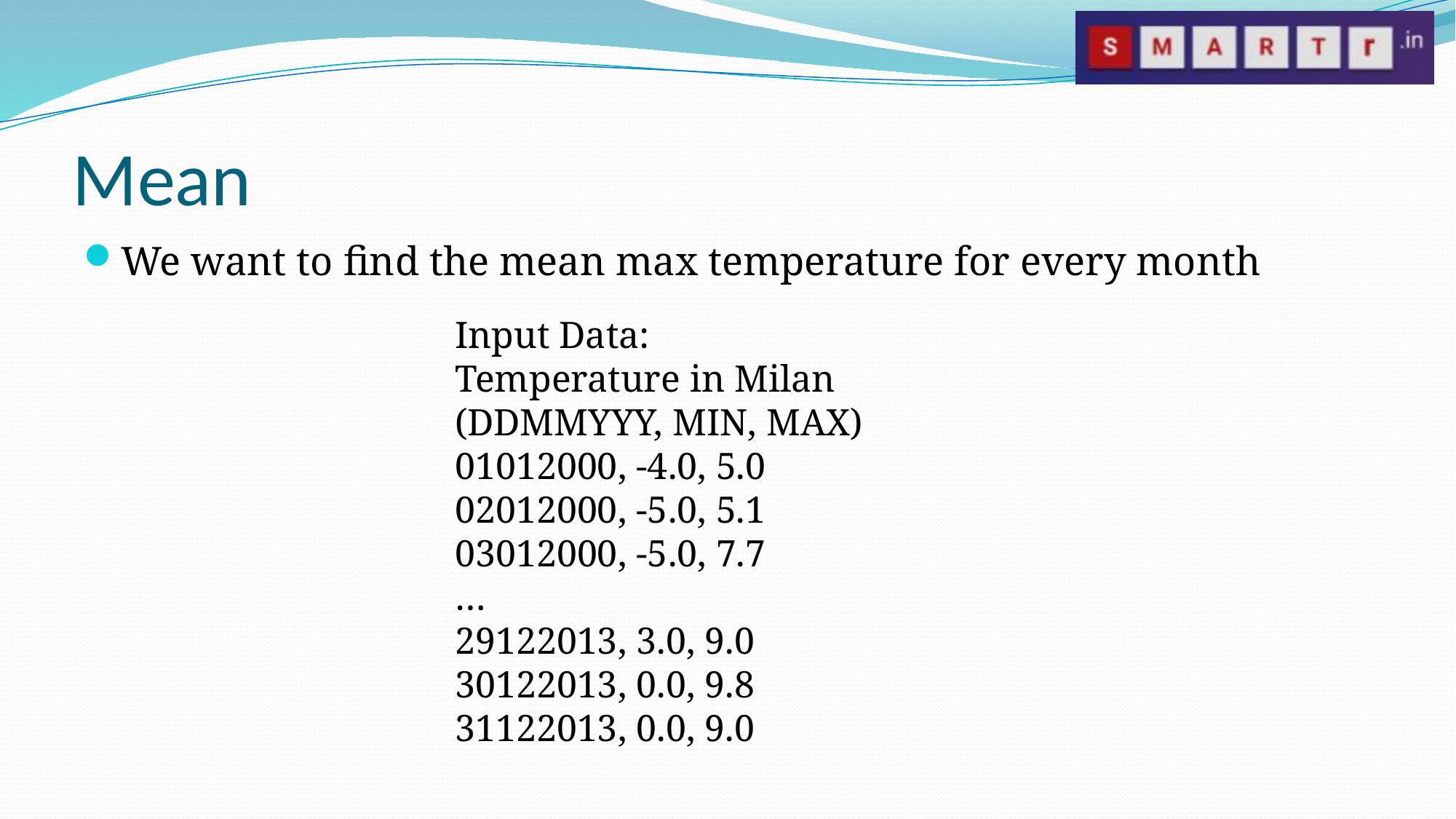

# Mean
We want to find the mean max temperature for every month

Input Data:
Temperature in Milan
(DDMMYYY, MIN, MAX)
01012000, -4.0, 5.0
02012000, -5.0, 5.1
03012000, -5.0, 7.7
…
29122013, 3.0, 9.0
30122013, 0.0, 9.8
31122013, 0.0, 9.0